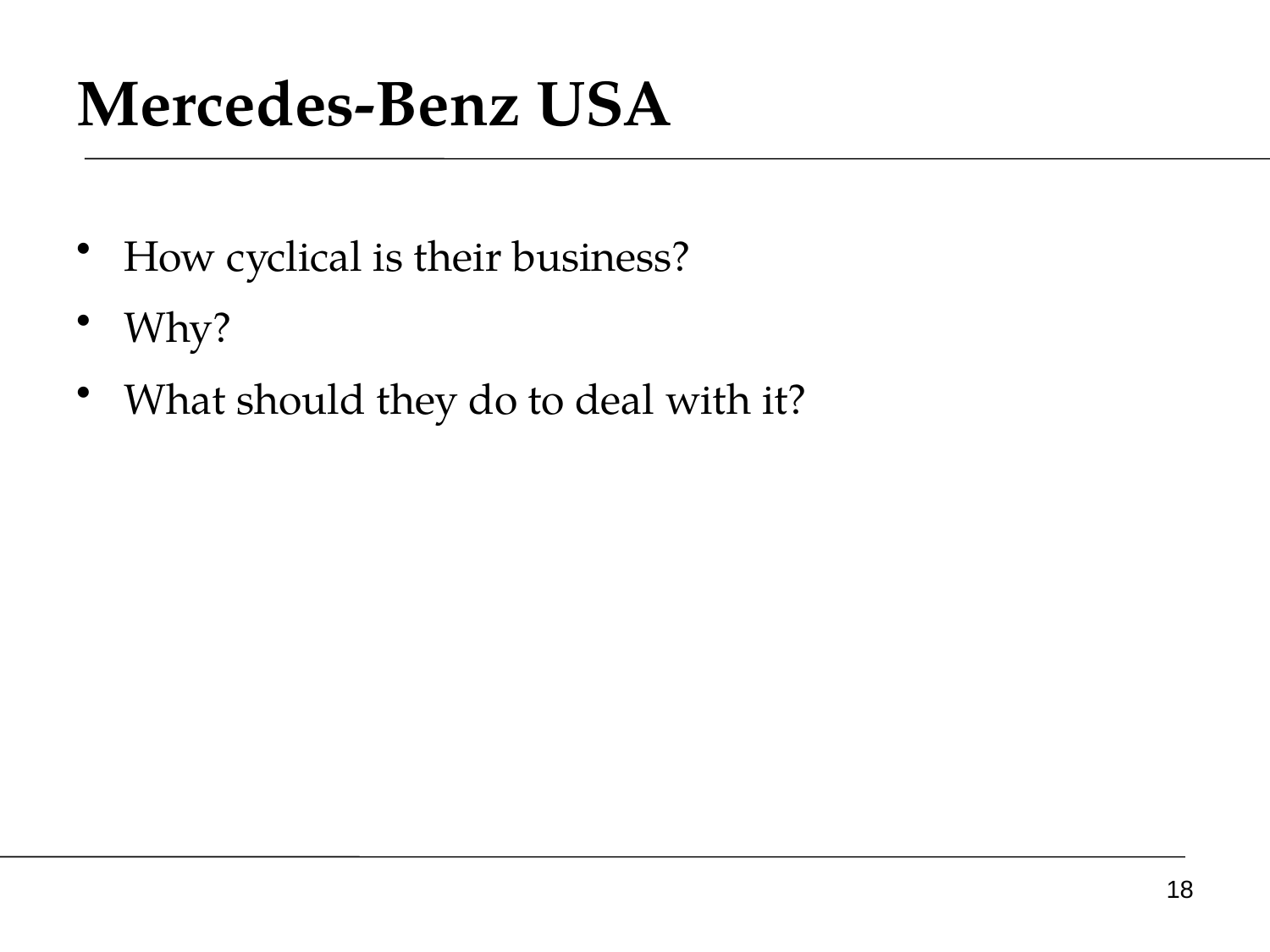

Mercedes-Benz USA
How cyclical is their business?
Why?
What should they do to deal with it?
18